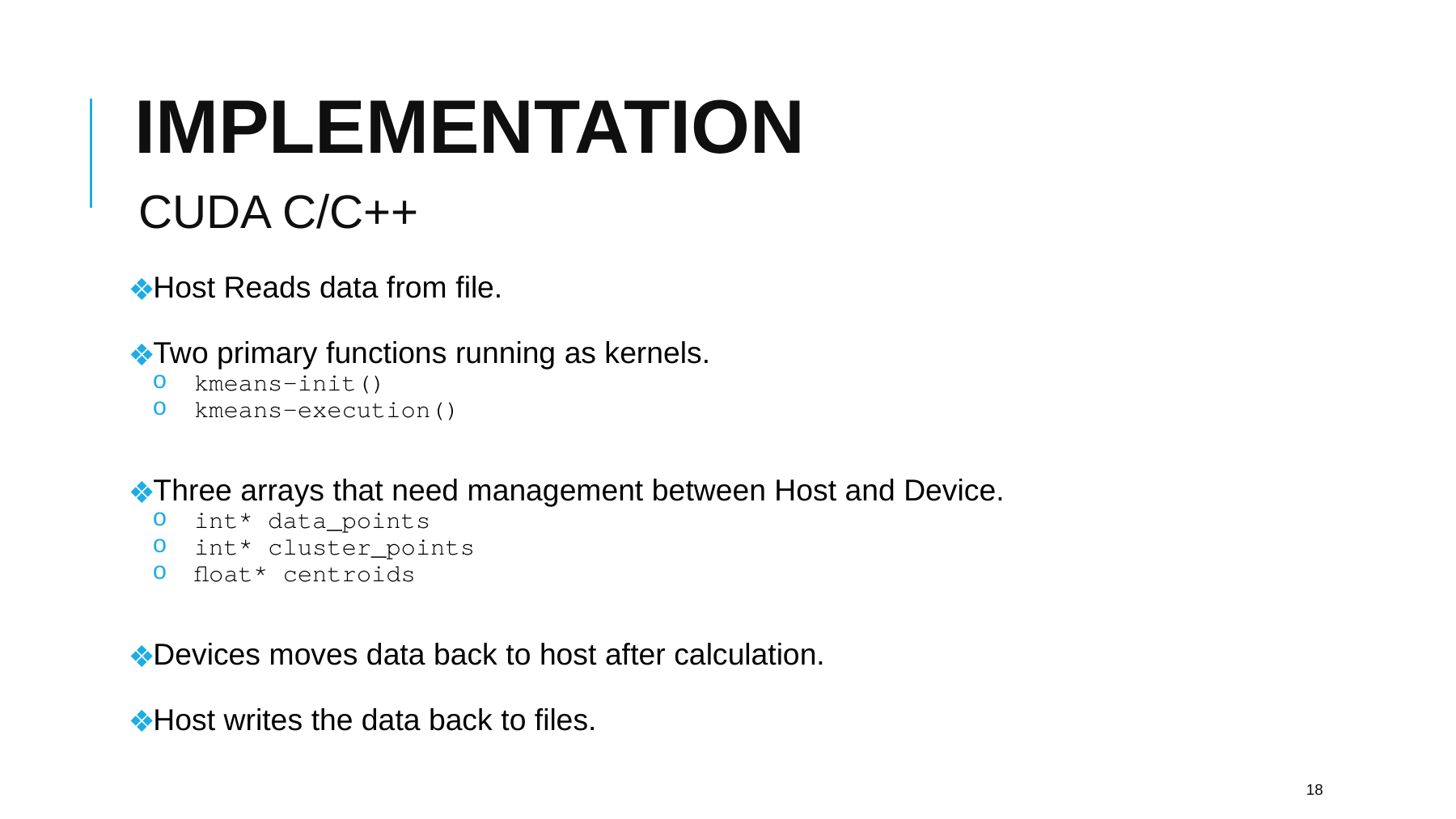

# IMPLEMENTATION
CUDA C/C++
Host Reads data from file.

Two primary functions running as kernels.
kmeans-init()
kmeans-execution()

Three arrays that need management between Host and Device.
int* data_points
int* cluster_points
float* centroids

Devices moves data back to host after calculation.

Host writes the data back to files.
18